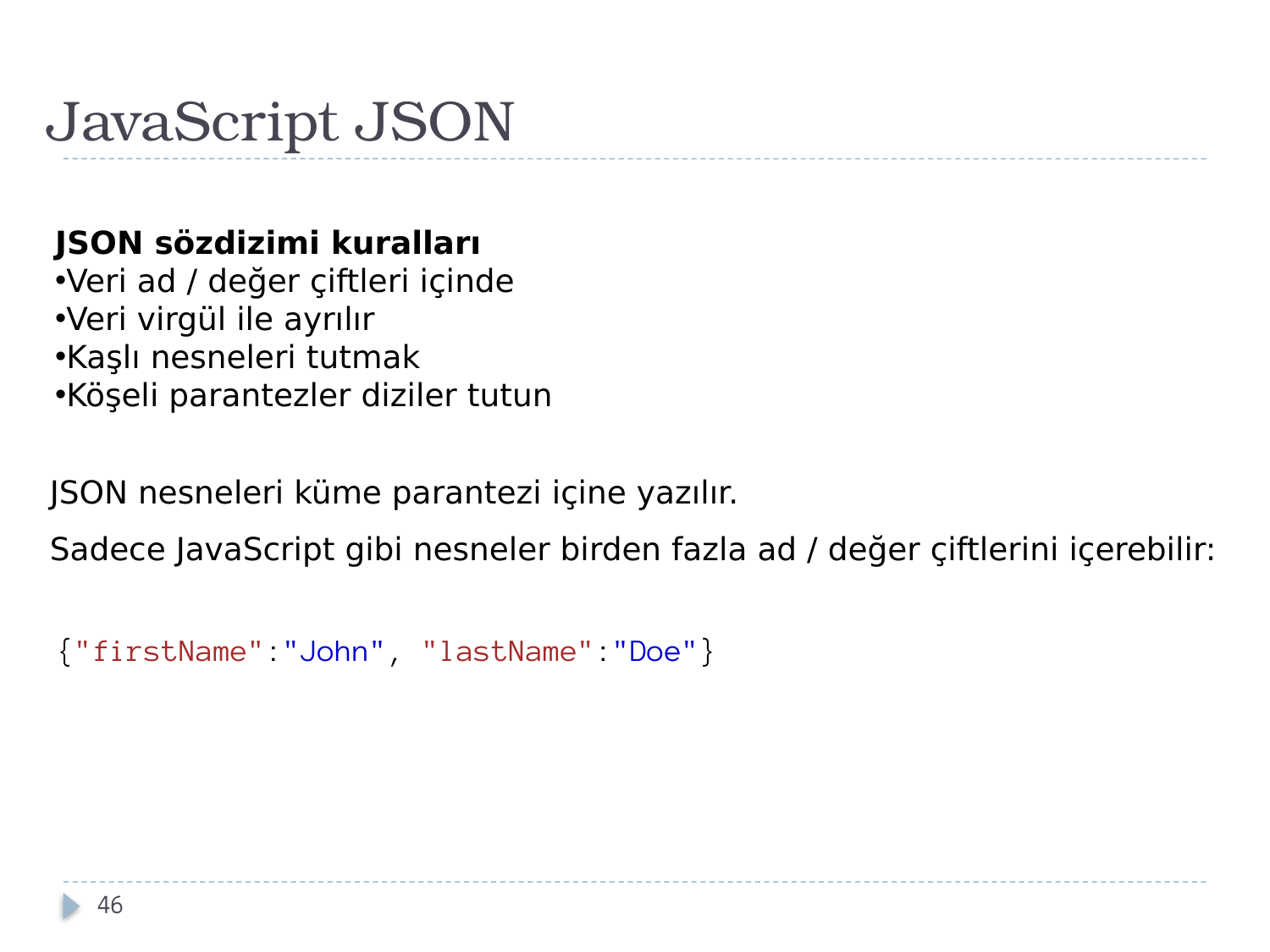

# JavaScript JSON
JSON sözdizimi kuralları
Veri ad / değer çiftleri içinde
Veri virgül ile ayrılır
Kaşlı nesneleri tutmak
Köşeli parantezler diziler tutun
JSON nesneleri küme parantezi içine yazılır.
Sadece JavaScript gibi nesneler birden fazla ad / değer çiftlerini içerebilir:
{"firstName":"John", "lastName":"Doe"}
46